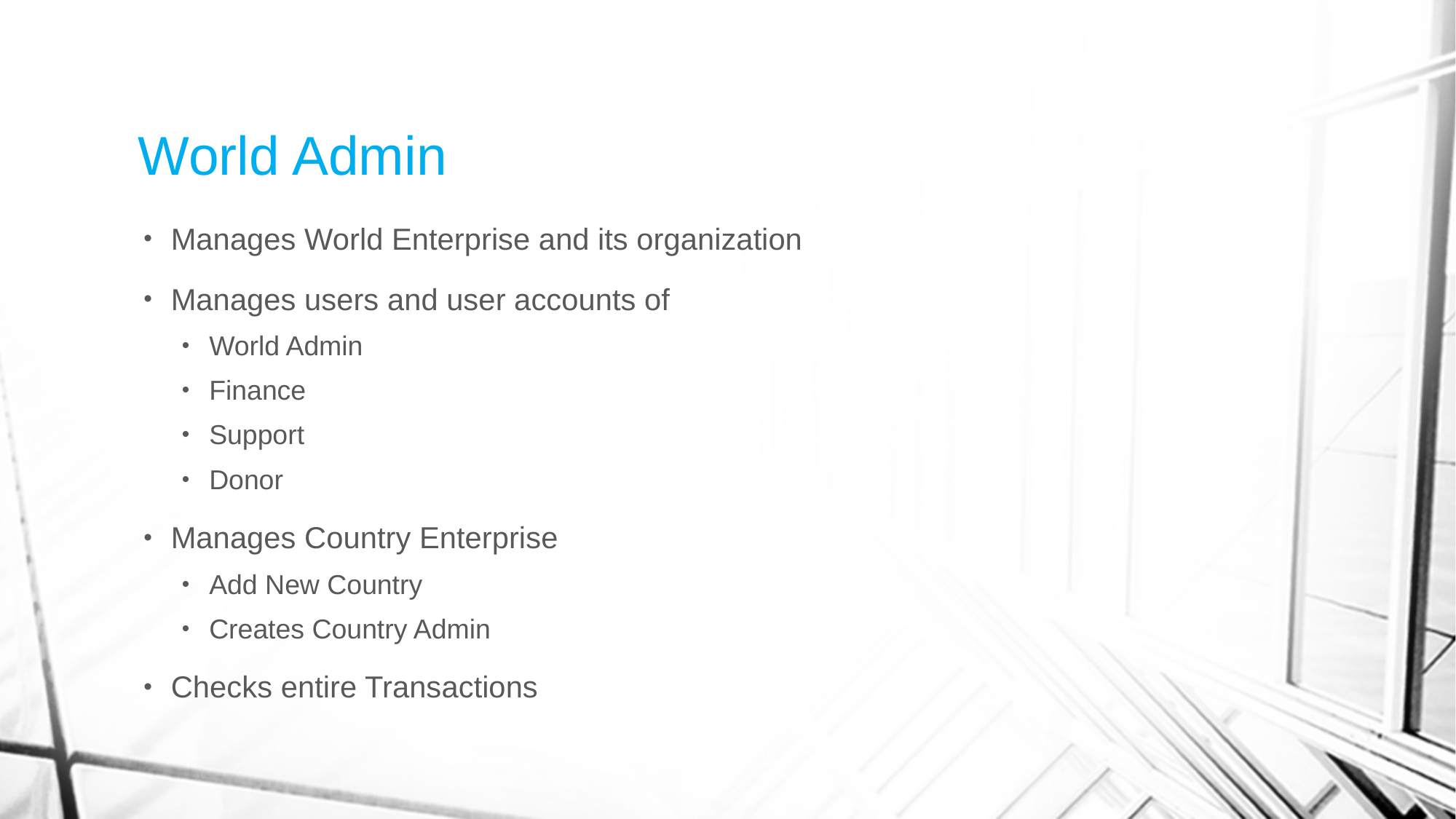

# World Admin
Manages World Enterprise and its organization
Manages users and user accounts of
World Admin
Finance
Support
Donor
Manages Country Enterprise
Add New Country
Creates Country Admin
Checks entire Transactions